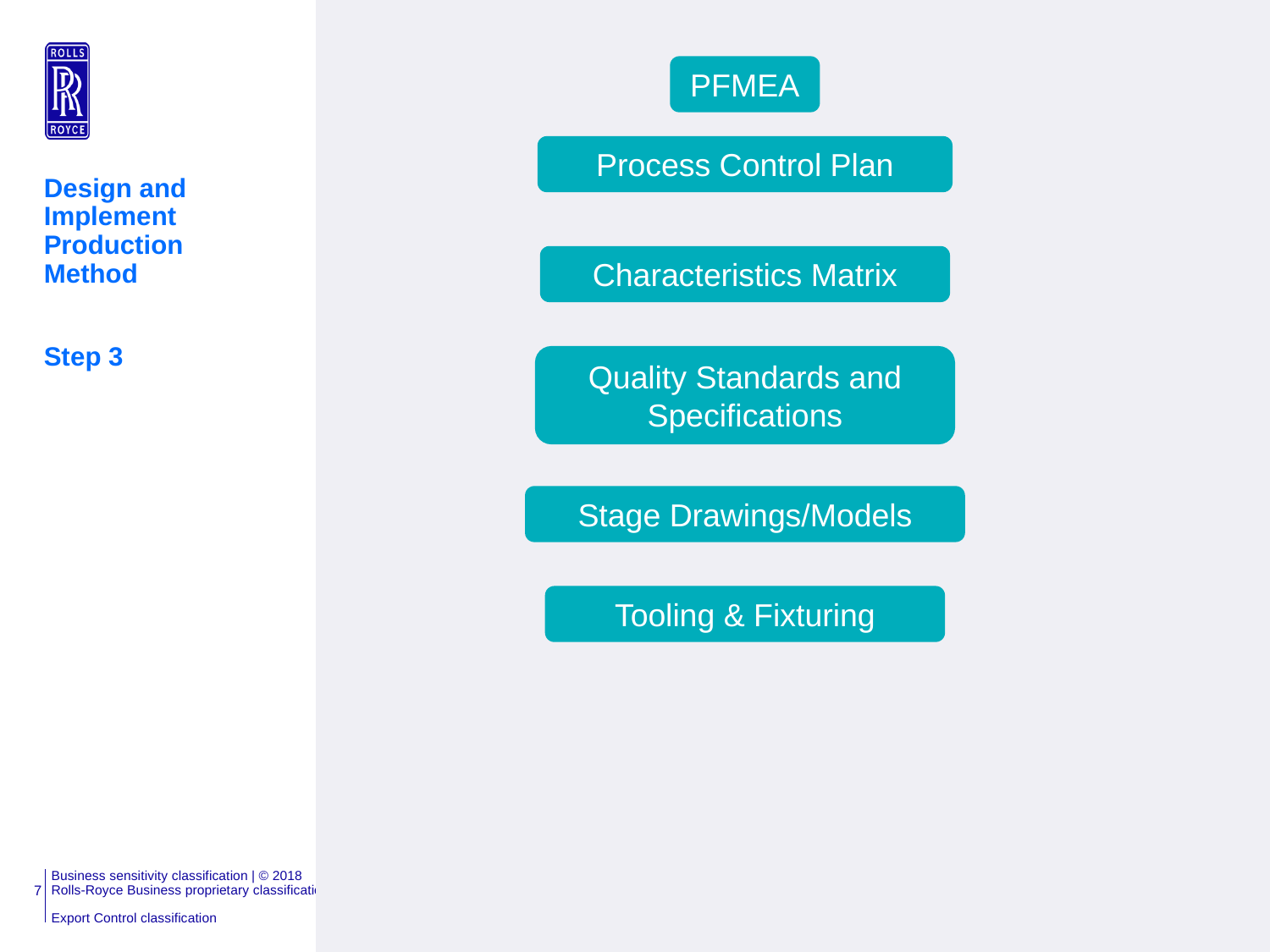

PFMEA
Process Control Plan
Design and Implement Production Method

Step 3
Characteristics Matrix
Quality Standards and Specifications
Stage Drawings/Models
Tooling & Fixturing